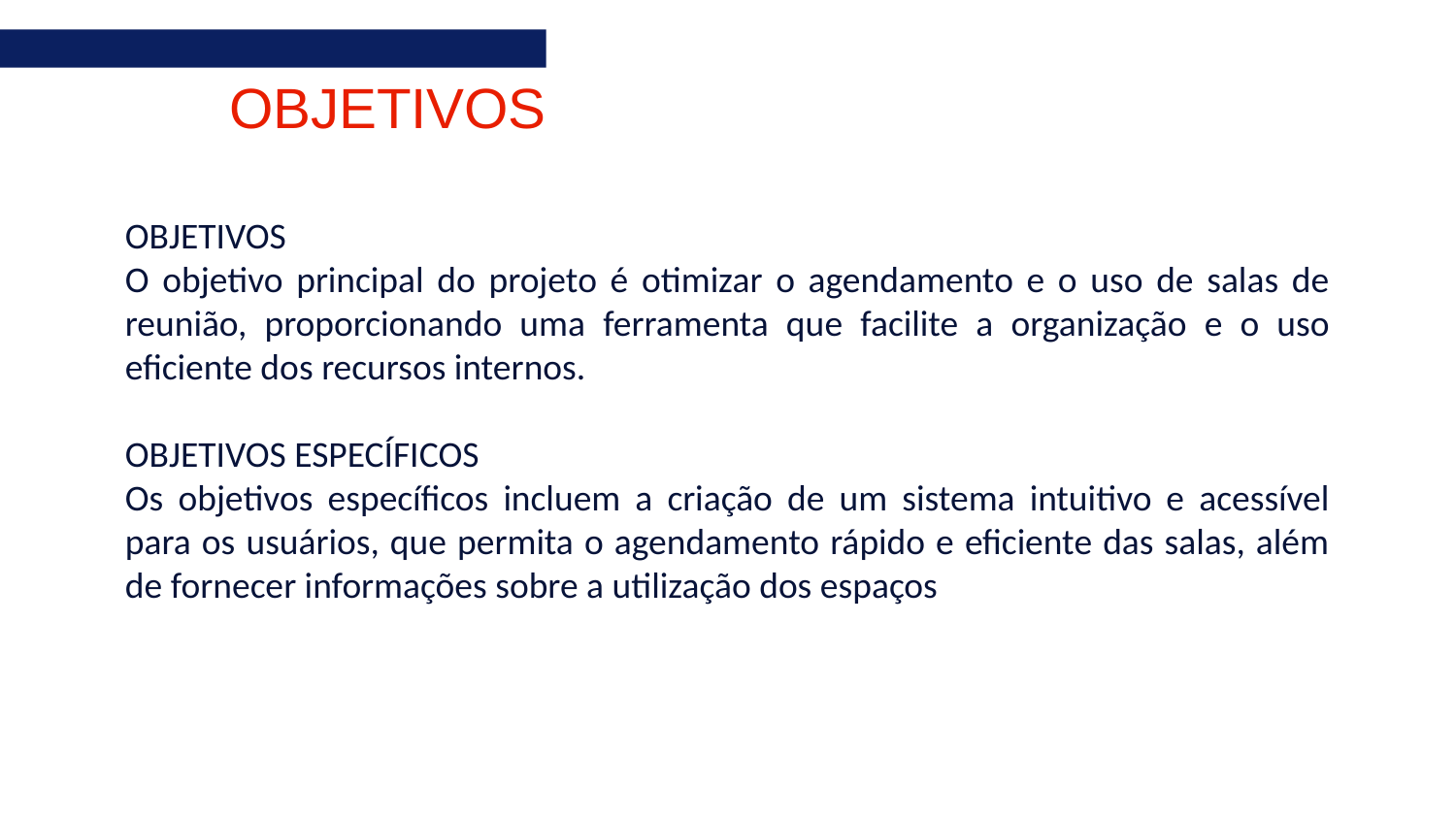

OBJETIVOS
OBJETIVOS
O objetivo principal do projeto é otimizar o agendamento e o uso de salas de reunião, proporcionando uma ferramenta que facilite a organização e o uso eficiente dos recursos internos.

OBJETIVOS ESPECÍFICOS
Os objetivos específicos incluem a criação de um sistema intuitivo e acessível para os usuários, que permita o agendamento rápido e eficiente das salas, além de fornecer informações sobre a utilização dos espaços